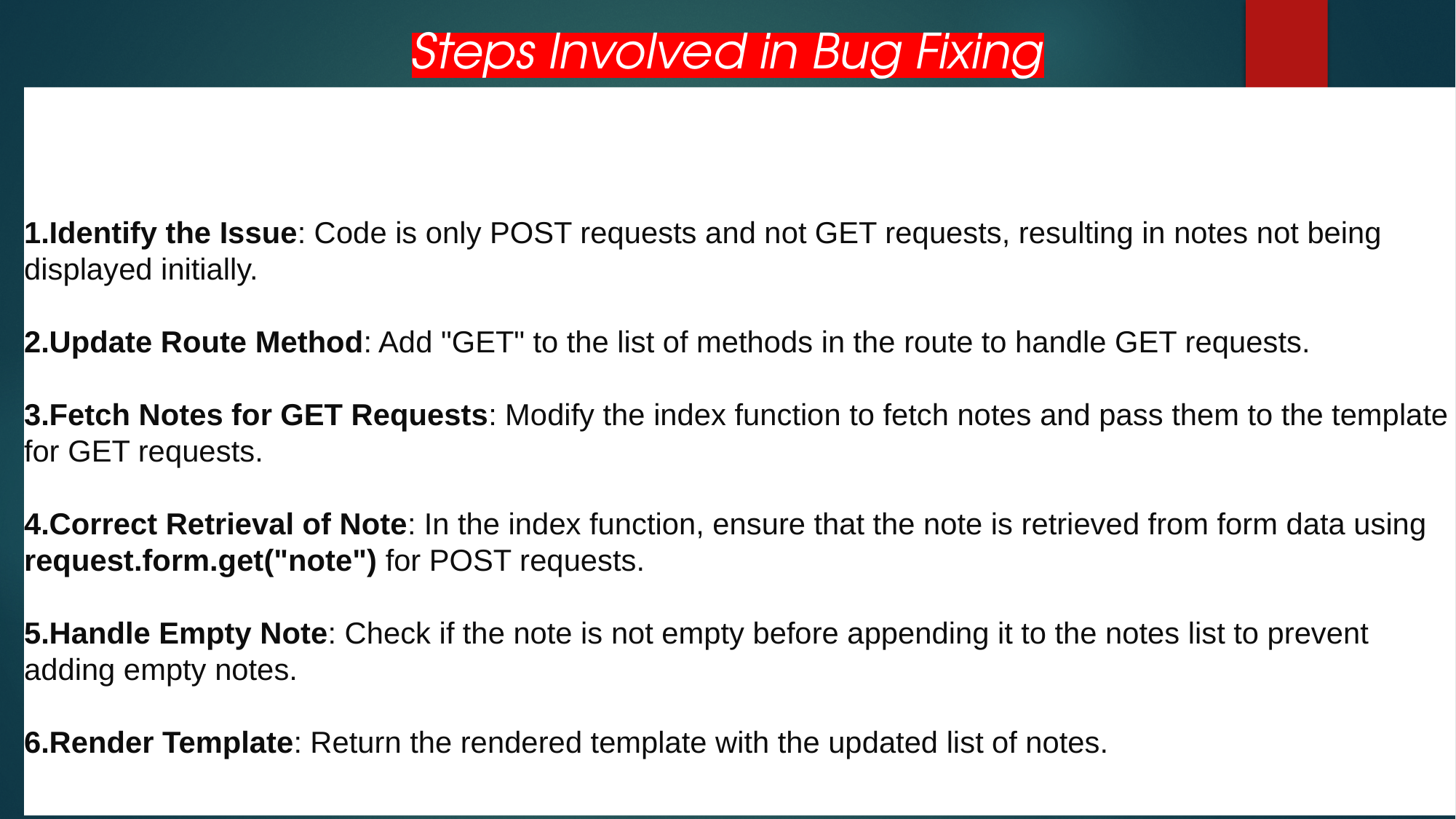

Steps Involved in Bug Fixing
Flask Snippet:

Identify the Issue: Code is only POST requests and not GET requests, resulting in notes not being displayed initially.

Update Route Method: Add "GET" to the list of methods in the route to handle GET requests.

Fetch Notes for GET Requests: Modify the index function to fetch notes and pass them to the template for GET requests.

Correct Retrieval of Note: In the index function, ensure that the note is retrieved from form data using request.form.get("note") for POST requests.

Handle Empty Note: Check if the note is not empty before appending it to the notes list to prevent adding empty notes.

Render Template: Return the rendered template with the updated list of notes.